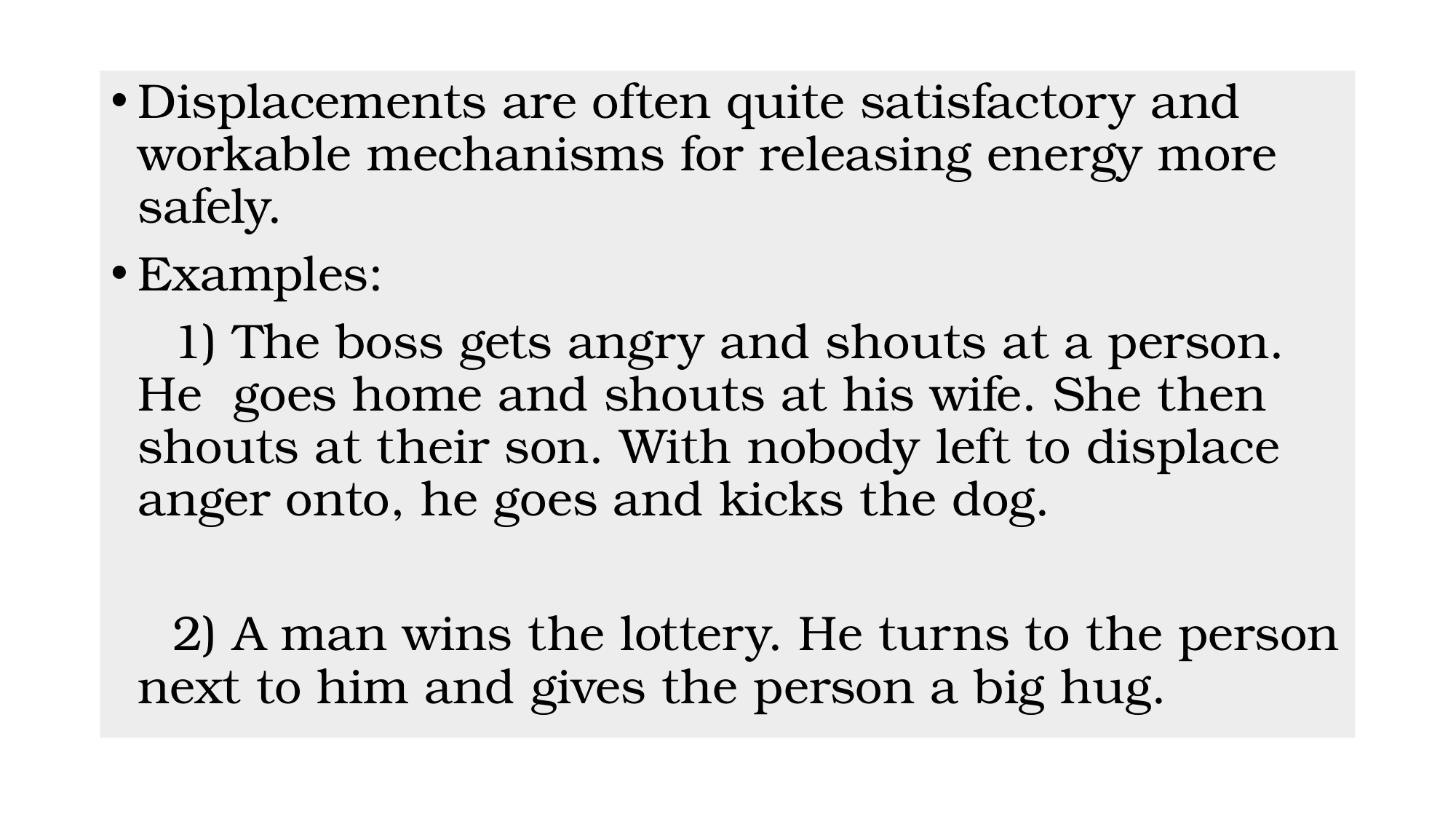

Displacements are often quite satisfactory and workable mechanisms for releasing energy more safely.
Examples:
    1) The boss gets angry and shouts at a person. He  goes home and shouts at his wife. She then shouts at their son. With nobody left to displace anger onto, he goes and kicks the dog.

    2) A man wins the lottery. He turns to the person next to him and gives the person a big hug.